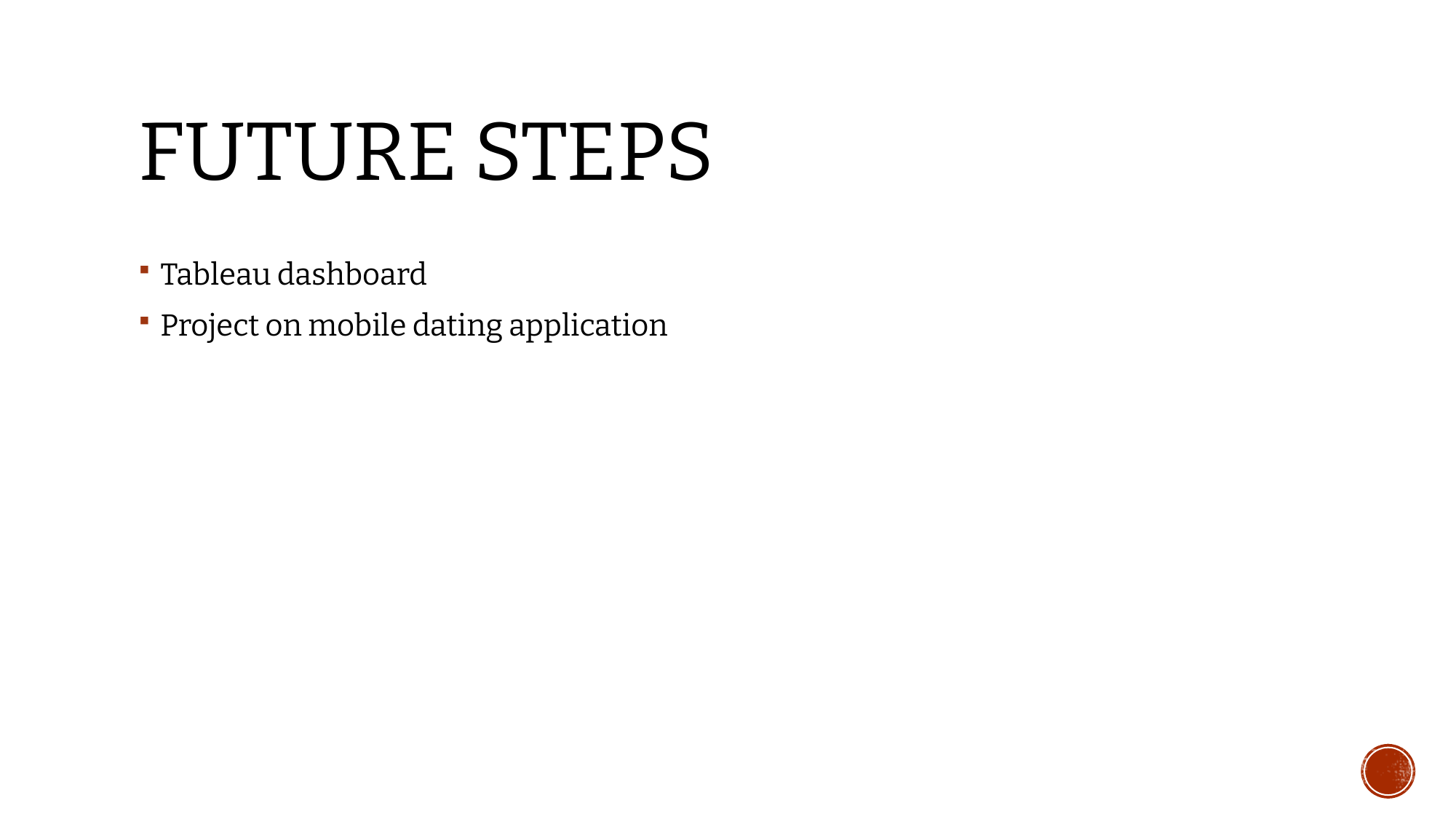

# Future Steps
Tableau dashboard
Project on mobile dating application